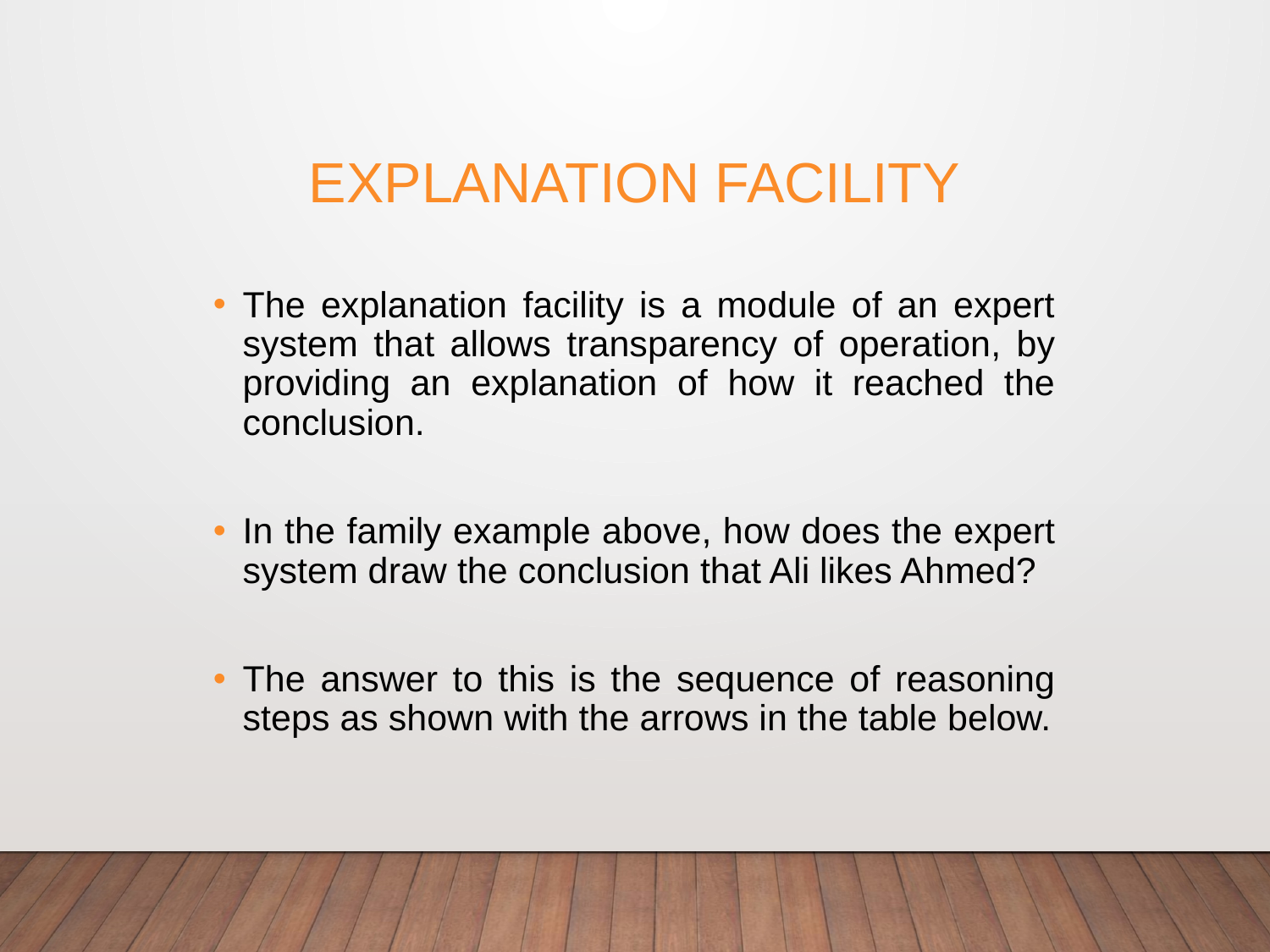

# Explanation facility
The explanation facility is a module of an expert system that allows transparency of operation, by providing an explanation of how it reached the conclusion.

In the family example above, how does the expert system draw the conclusion that Ali likes Ahmed?

The answer to this is the sequence of reasoning steps as shown with the arrows in the table below.